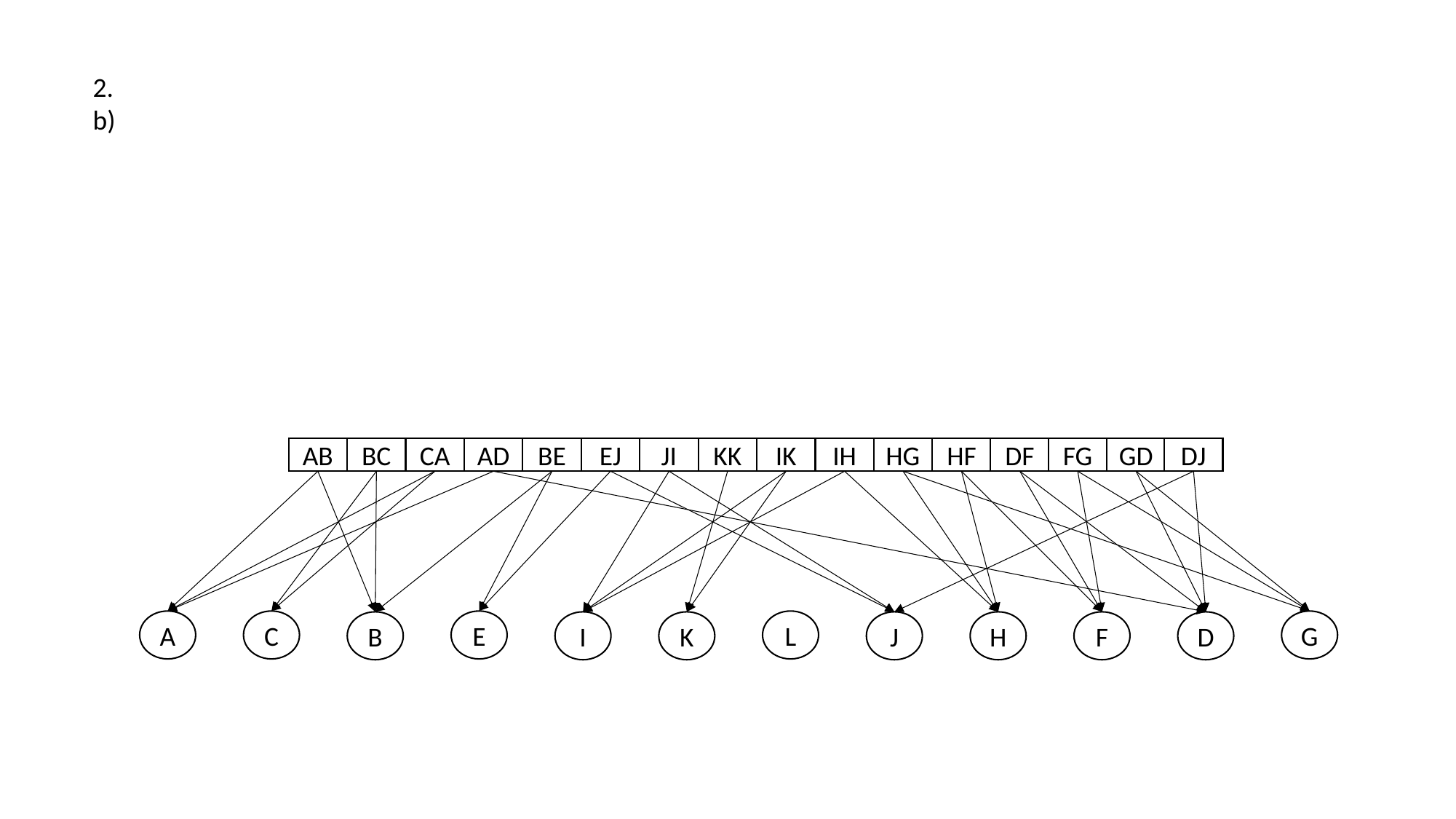

2. b)
AB
BC
CA
AD
BE
EJ
JI
KK
IK
IH
HG
HF
DF
FG
GD
DJ
A
C
E
L
G
B
I
K
J
H
F
D